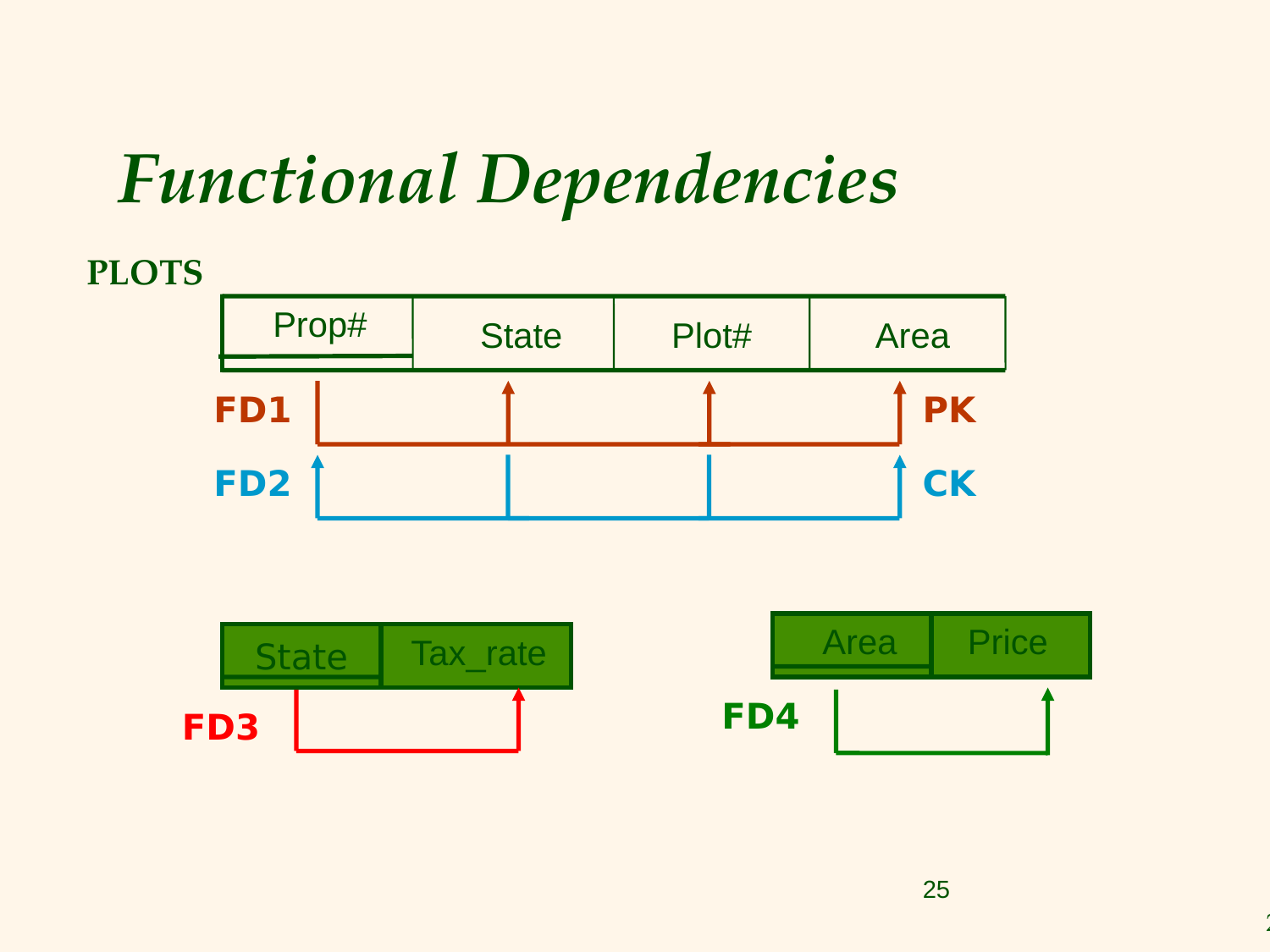

# Functional Dependencies
PLOTS

Prop#

State
Plot#
Area

FD1

PK
FD2

CK
Area

Price

FD4

State

Tax_rate

FD3

25